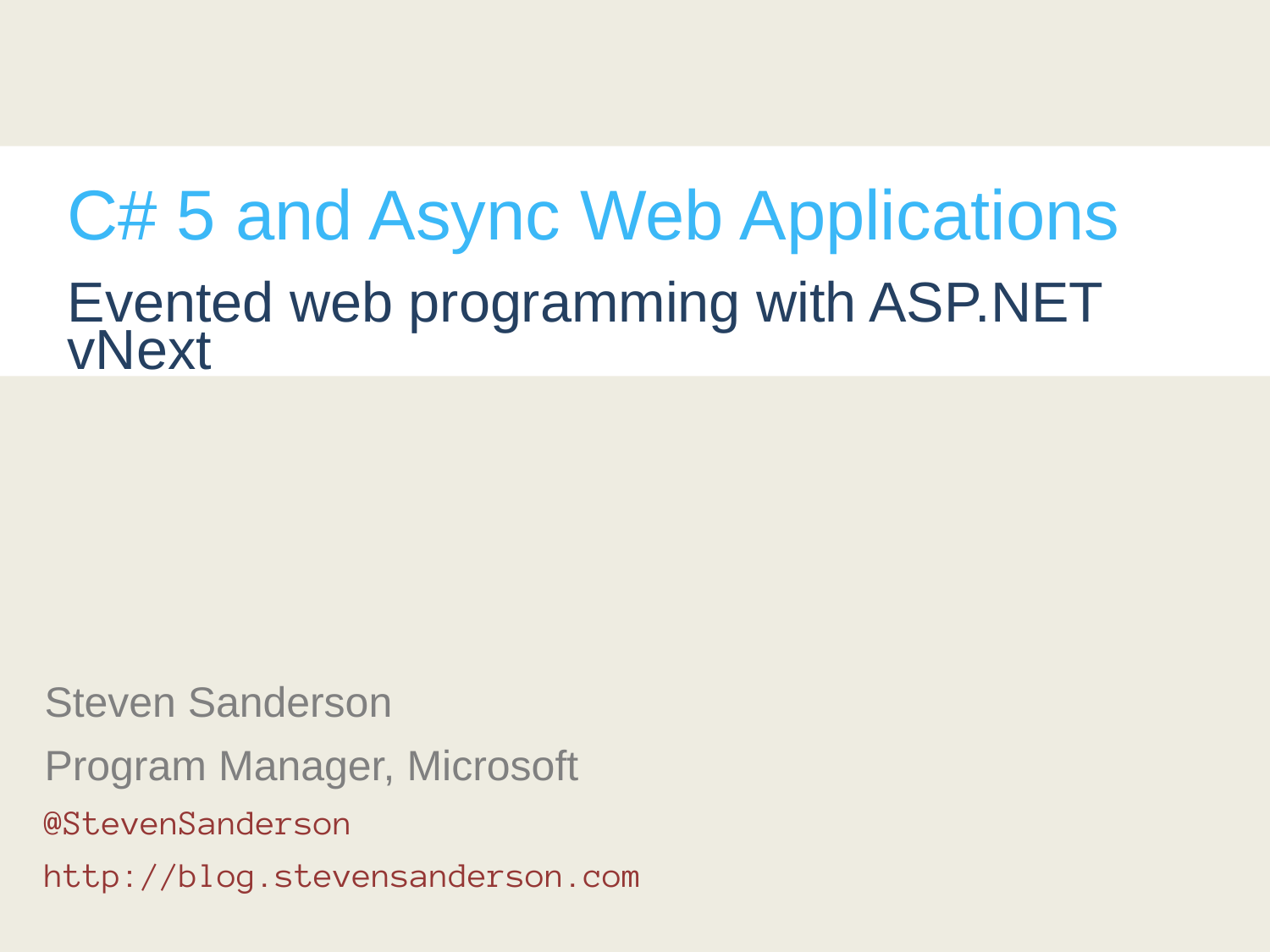

C# 5 and Async Web Applications

Evented web programming with ASP.NET vNext
Steven Sanderson
Program Manager, Microsoft
@StevenSanderson
http://blog.stevensanderson.com